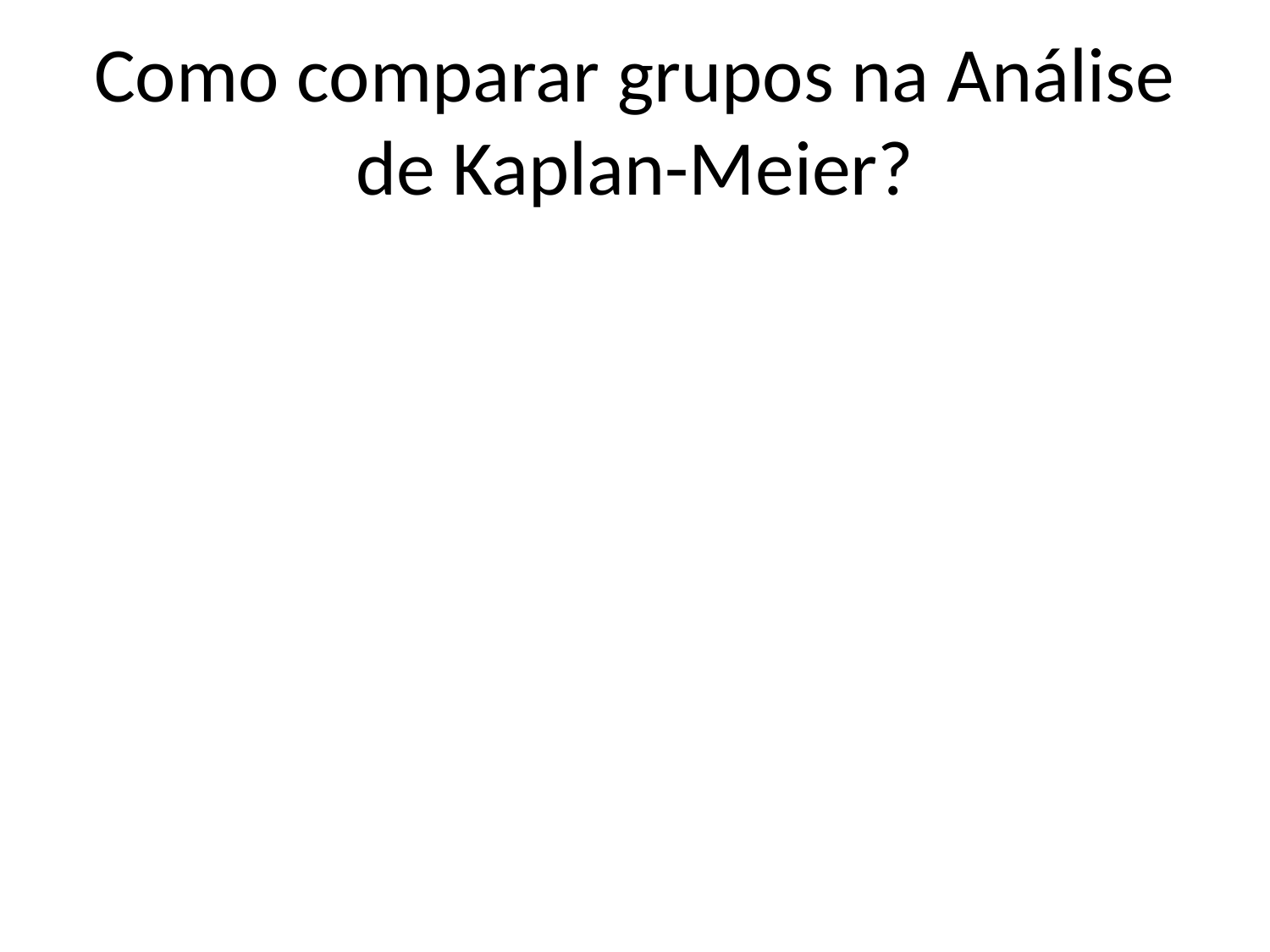

# Como comparar grupos na Análise de Kaplan-Meier?